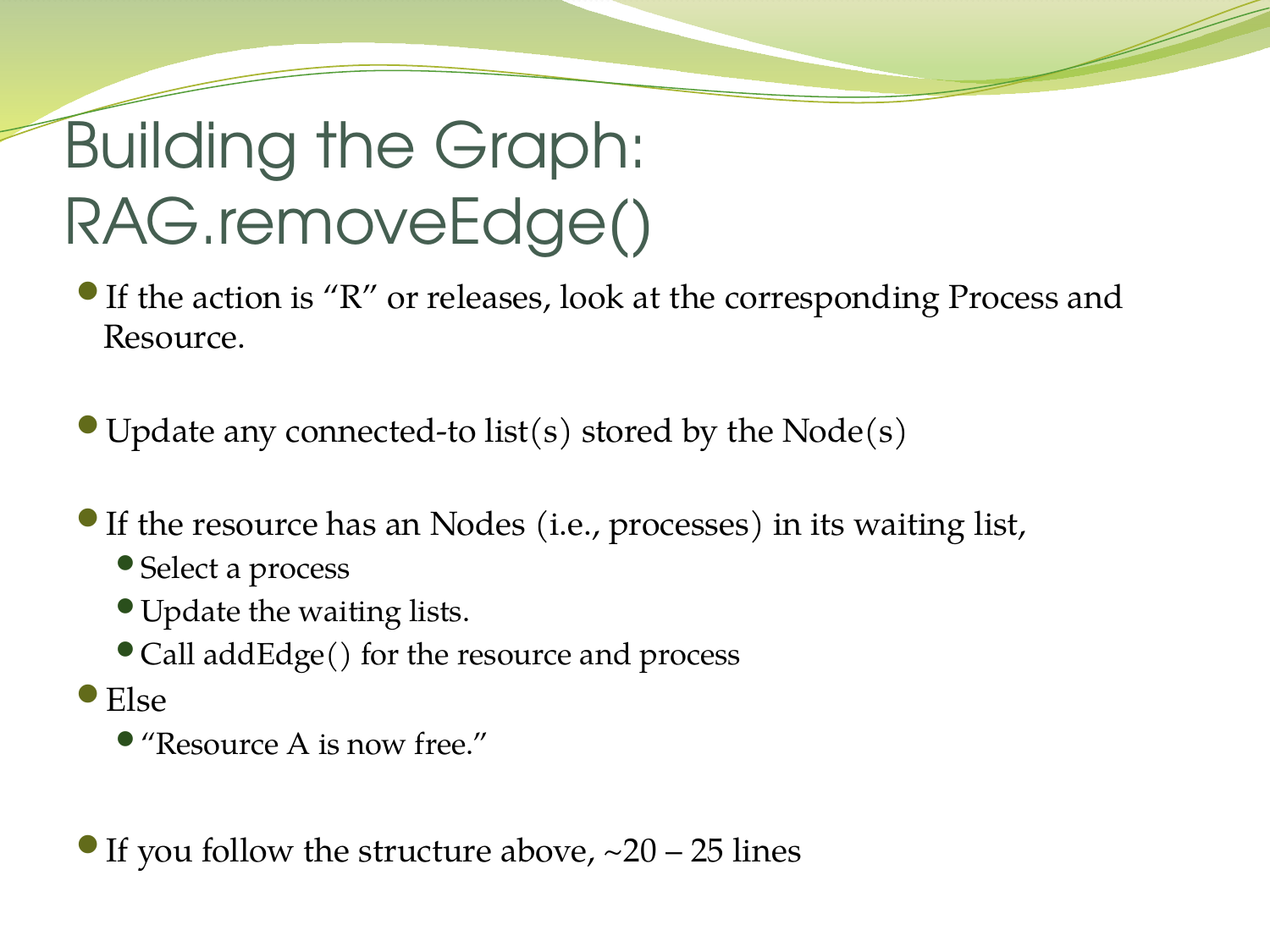

# Building the Graph: RAG.removeEdge()
If the action is “R” or releases, look at the corresponding Process and Resource.

Update any connected-to list(s) stored by the Node(s)

If the resource has an Nodes (i.e., processes) in its waiting list,
Select a process
Update the waiting lists.
Call addEdge() for the resource and process
Else
“Resource A is now free.”

If you follow the structure above, ~20 – 25 lines